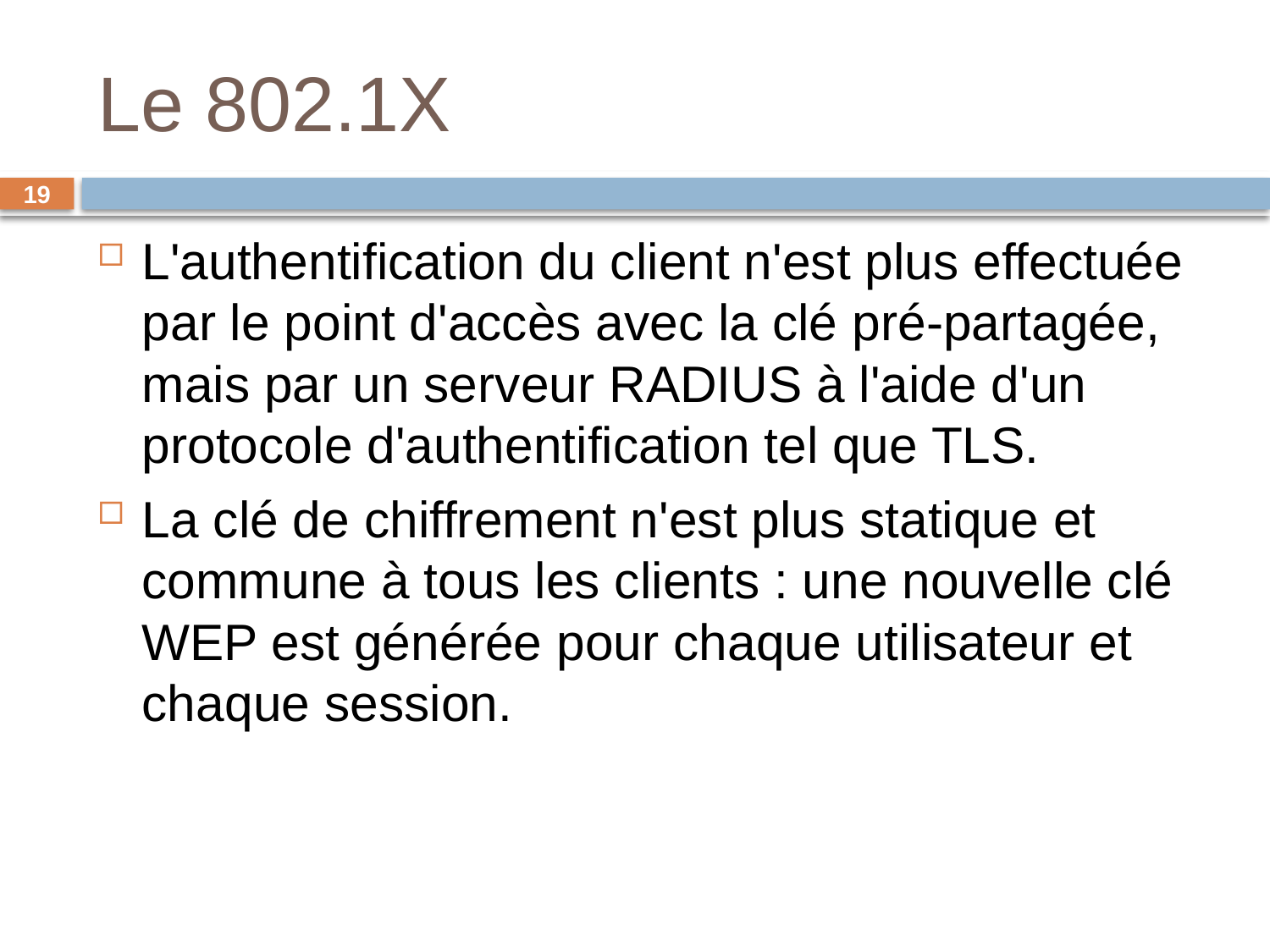

# Le 802.1X
19
L'authentification du client n'est plus effectuée par le point d'accès avec la clé pré-partagée, mais par un serveur RADIUS à l'aide d'un protocole d'authentification tel que TLS.
La clé de chiffrement n'est plus statique et commune à tous les clients : une nouvelle clé WEP est générée pour chaque utilisateur et chaque session.